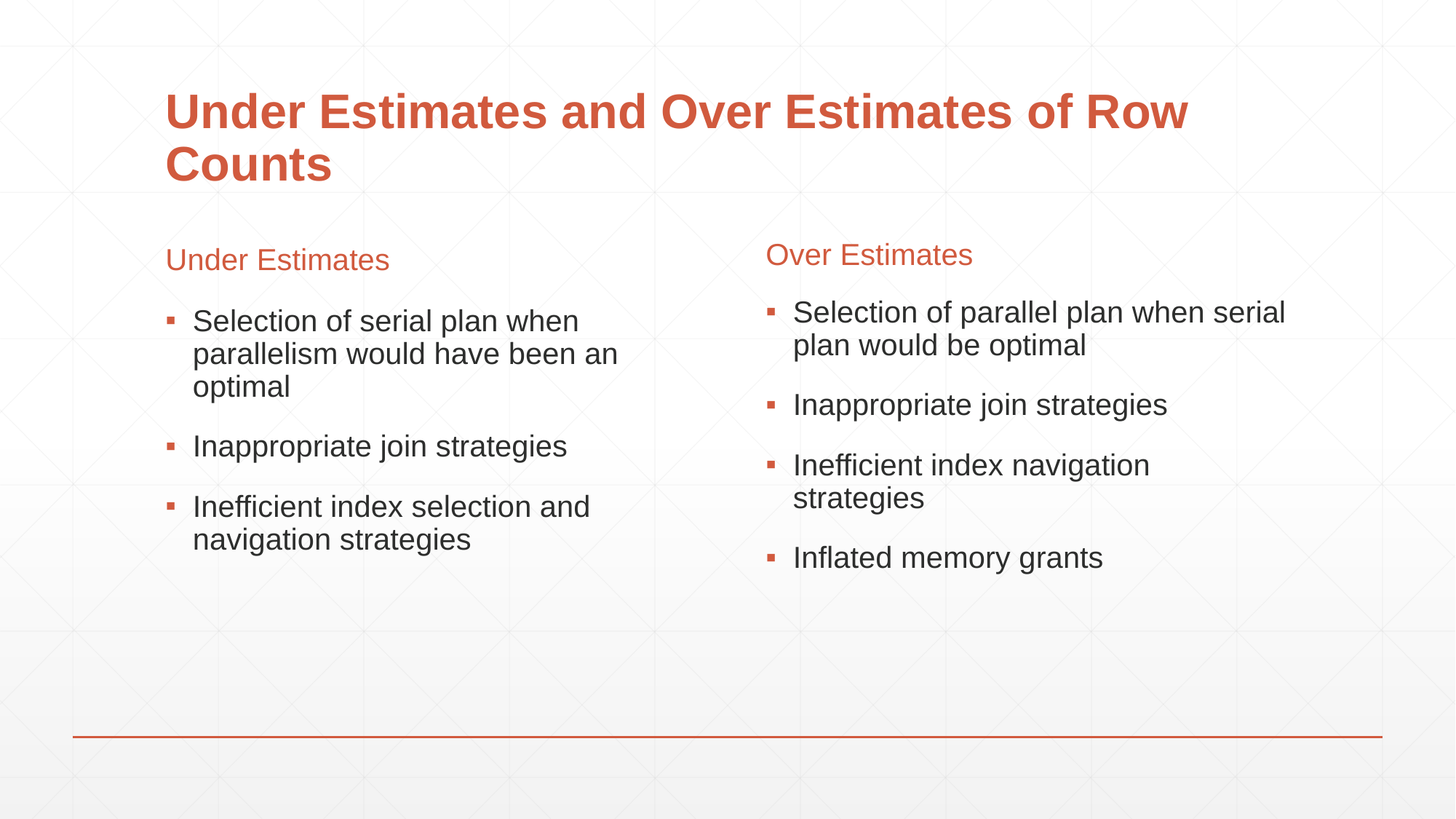

# Under Estimates and Over Estimates of Row Counts
Over Estimates
Under Estimates
Selection of parallel plan when serial plan would be optimal
Inappropriate join strategies
Inefficient index navigation strategies
Inflated memory grants

Selection of serial plan when parallelism would have been an optimal
Inappropriate join strategies
Inefficient index selection and navigation strategies